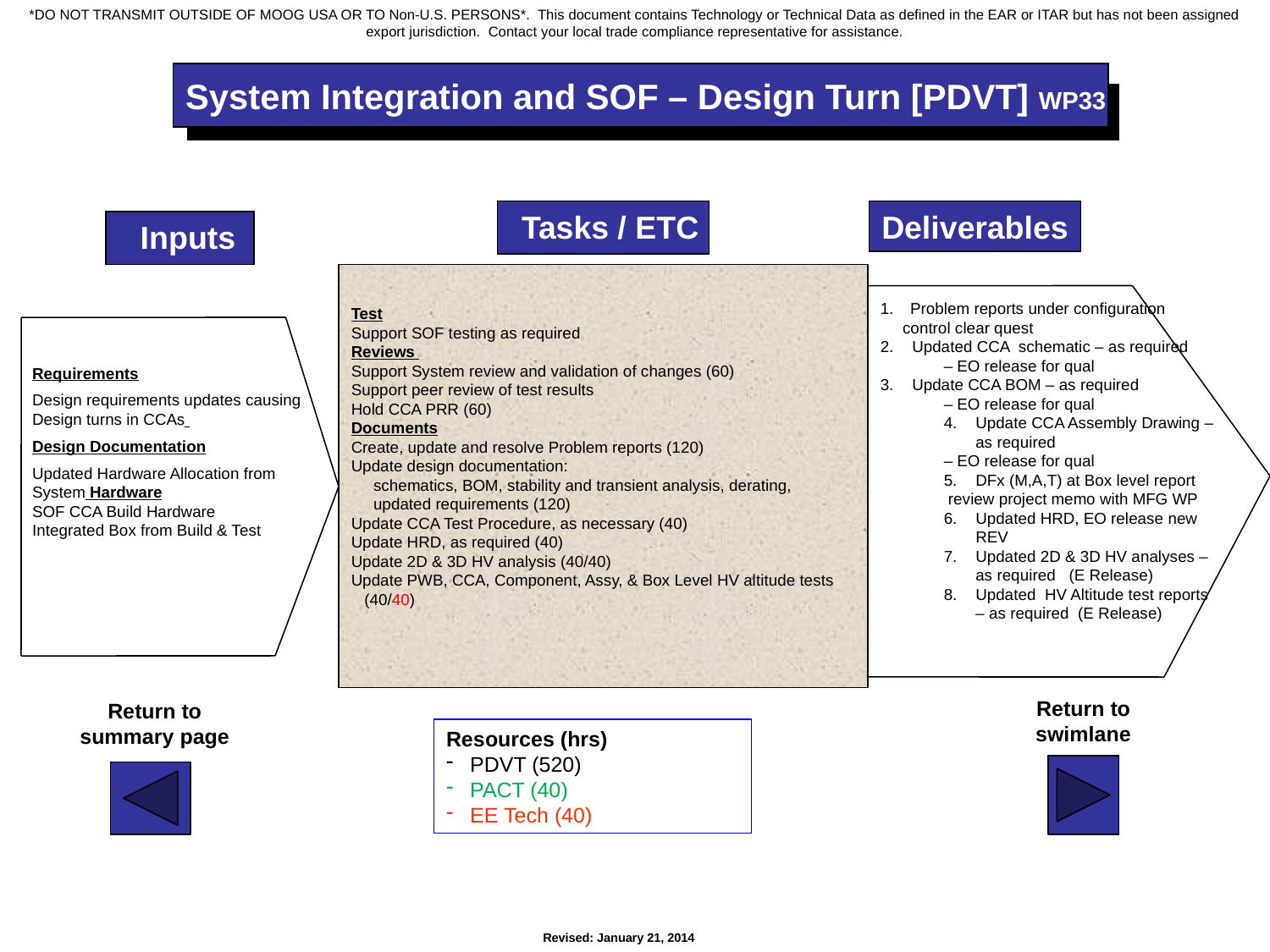

System Integration and SOF – Design Turn [PDVT] WP33

Tasks / ETC
Deliverables

Inputs

Test
Support SOF testing as required
Reviews
Support System review and validation of changes (60)
Support peer review of test results
Hold CCA PRR (60)
Documents
Create, update and resolve Problem reports (120)
Update design documentation:
     schematics, BOM, stability and transient analysis, derating,
     updated requirements (120)
Update CCA Test Procedure, as necessary (40)
Update HRD, as required (40)
Update 2D & 3D HV analysis (40/40)
Update PWB, CCA, Component, Assy, & Box Level HV altitude tests
   (40/40)

Problem reports under configuration
     control clear quest
Updated CCA  schematic – as required
– EO release for qual
Update CCA BOM – as required
– EO release for qual
Update CCA Assembly Drawing – as required
– EO release for qual
DFx (M,A,T) at Box level report
 review project memo with MFG WP
Updated HRD, EO release new REV
Updated 2D & 3D HV analyses – as required   (E Release)
Updated  HV Altitude test reports – as required  (E Release)

Requirements
Design requirements updates causing Design turns in CCAs
Design Documentation
Updated Hardware Allocation from System Hardware
SOF CCA Build Hardware
Integrated Box from Build & Test

Return to swimlane
Return to summary page
Resources (hrs)
PDVT (520)
PACT (40)
EE Tech (40)

Revised: January 21, 2014